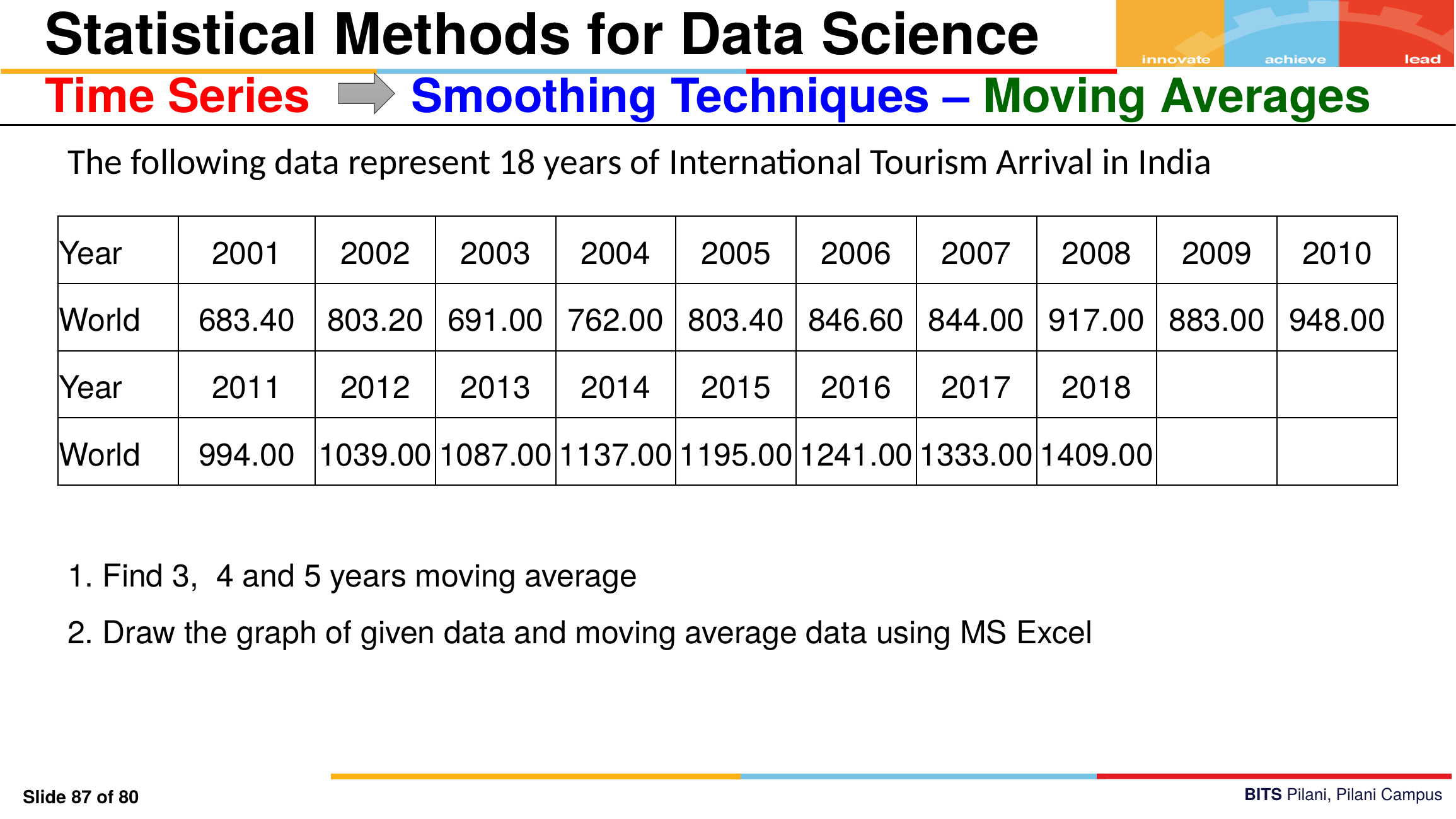

Statistical Methods for Data Science
Time Series
Smoothing Techniques – Moving Averages

The following data represent 18 years of International Tourism Arrival in India

| Year | 2001 | 2002 | 2003 | 2004 | 2005 | 2006 | 2007 | 2008 | 2009 | 2010 |
| --- | --- | --- | --- | --- | --- | --- | --- | --- | --- | --- |
| World | 683.40 | 803.20 | 691.00 | 762.00 | 803.40 | 846.60 | 844.00 | 917.00 | 883.00 | 948.00 |
| Year | 2011 | 2012 | 2013 | 2014 | 2015 | 2016 | 2017 | 2018 |  |  |
| World | 994.00 | 1039.00 | 1087.00 | 1137.00 | 1195.00 | 1241.00 | 1333.00 | 1409.00 |  |  |
1. Find 3,  4 and 5 years moving average
2. Draw the graph of given data and moving average data using MS Excel